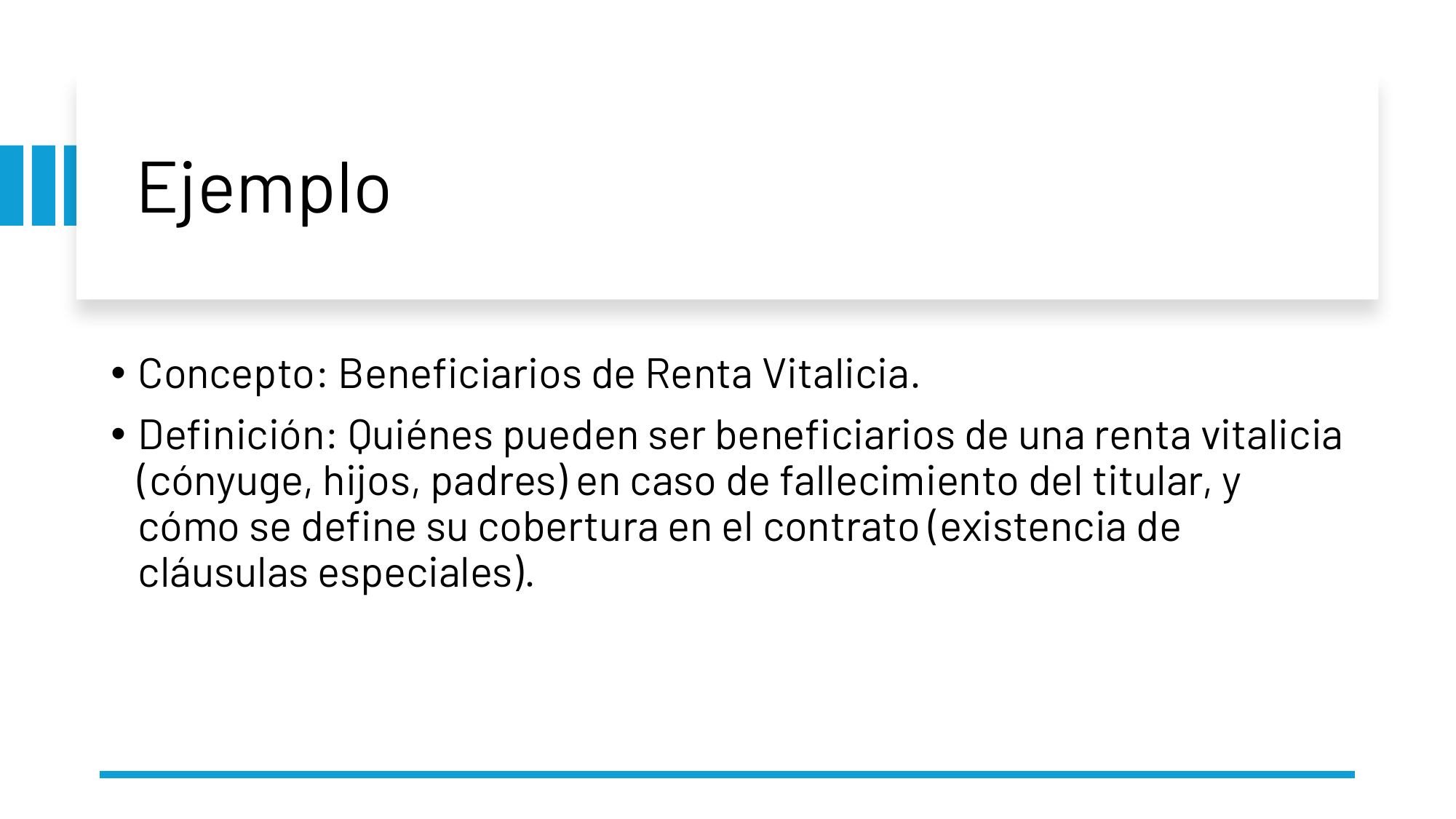

# Ejemplo

Concepto: Beneficiarios de Renta Vitalicia.
Definición: Quiénes pueden ser beneficiarios de una renta vitalicia (cónyuge, hijos, padres) en caso de fallecimiento del titular, y cómo se define su cobertura en el contrato (existencia de cláusulas especiales).